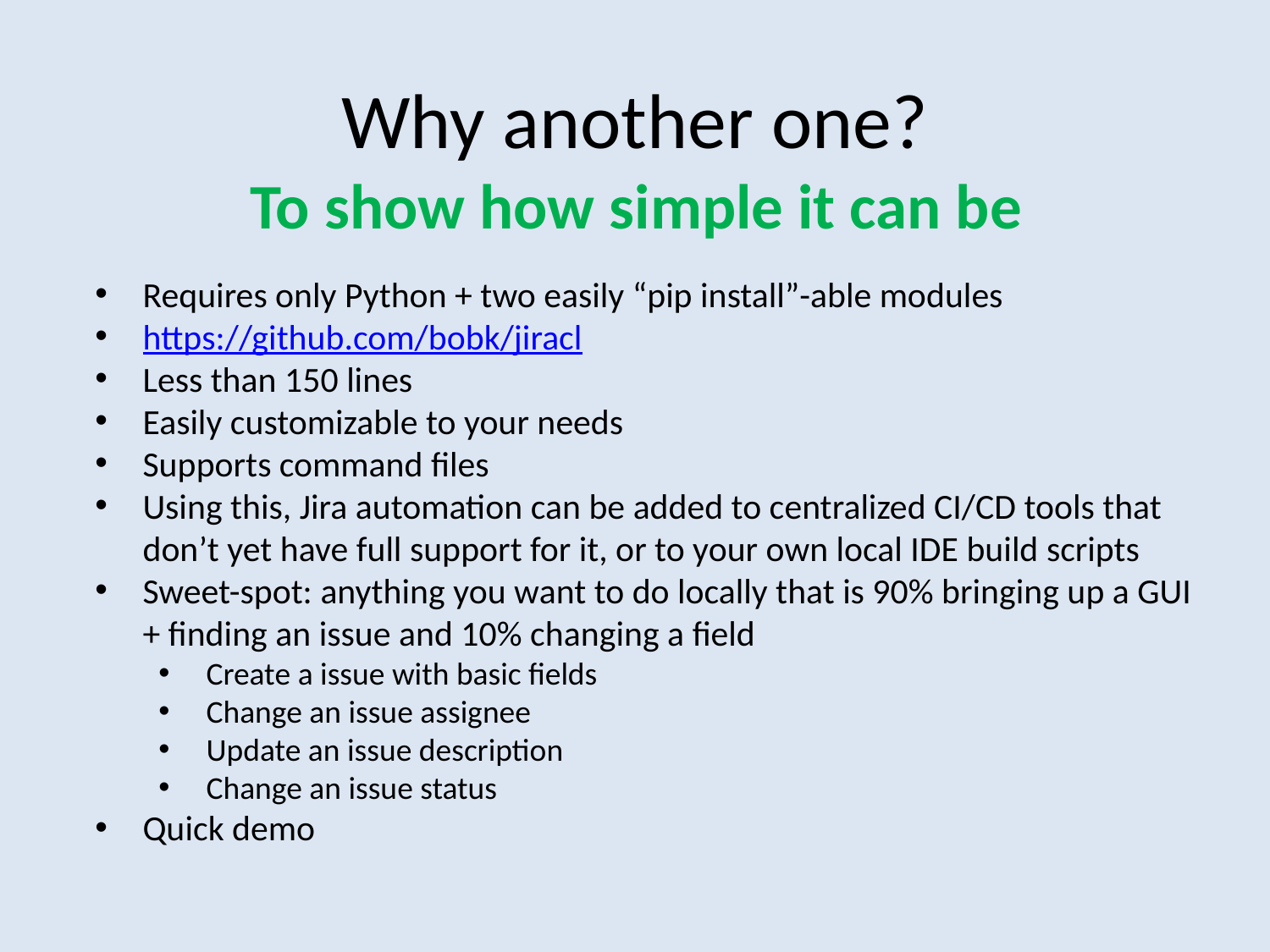

# Why another one?
To show how simple it can be

Requires only Python + two easily “pip install”-able modules
https://github.com/bobk/jiracl
Less than 150 lines
Easily customizable to your needs
Supports command files
Using this, Jira automation can be added to centralized CI/CD tools that don’t yet have full support for it, or to your own local IDE build scripts
Sweet-spot: anything you want to do locally that is 90% bringing up a GUI + finding an issue and 10% changing a field
Create a issue with basic fields
Change an issue assignee
Update an issue description
Change an issue status
Quick demo